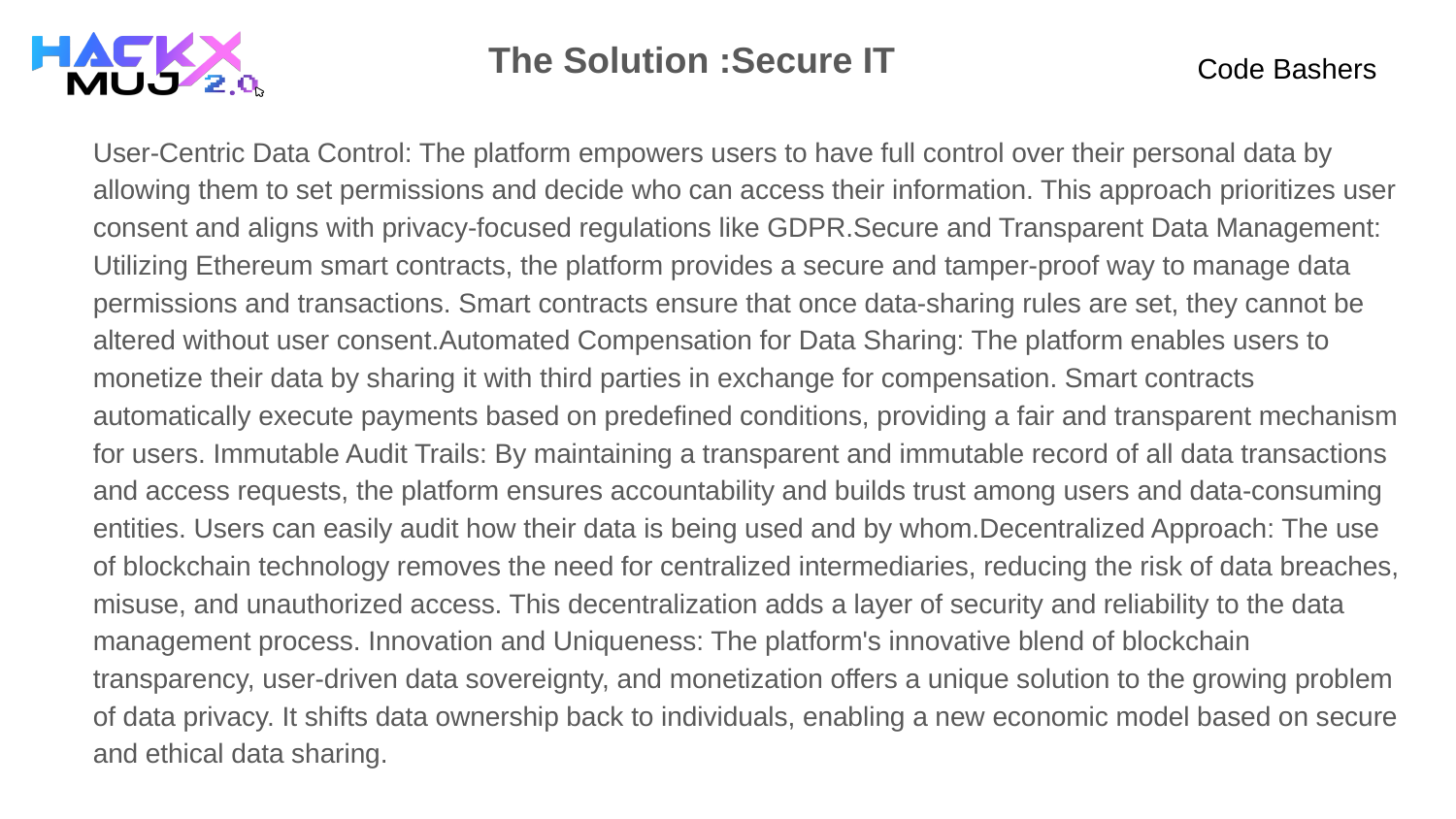

The Solution :Secure IT

# Code Bashers
User-Centric Data Control: The platform empowers users to have full control over their personal data by allowing them to set permissions and decide who can access their information. This approach prioritizes user consent and aligns with privacy-focused regulations like GDPR.Secure and Transparent Data Management: Utilizing Ethereum smart contracts, the platform provides a secure and tamper-proof way to manage data permissions and transactions. Smart contracts ensure that once data-sharing rules are set, they cannot be altered without user consent.Automated Compensation for Data Sharing: The platform enables users to monetize their data by sharing it with third parties in exchange for compensation. Smart contracts automatically execute payments based on predefined conditions, providing a fair and transparent mechanism for users. Immutable Audit Trails: By maintaining a transparent and immutable record of all data transactions and access requests, the platform ensures accountability and builds trust among users and data-consuming entities. Users can easily audit how their data is being used and by whom.Decentralized Approach: The use of blockchain technology removes the need for centralized intermediaries, reducing the risk of data breaches, misuse, and unauthorized access. This decentralization adds a layer of security and reliability to the data management process. Innovation and Uniqueness: The platform's innovative blend of blockchain transparency, user-driven data sovereignty, and monetization offers a unique solution to the growing problem of data privacy. It shifts data ownership back to individuals, enabling a new economic model based on secure and ethical data sharing.